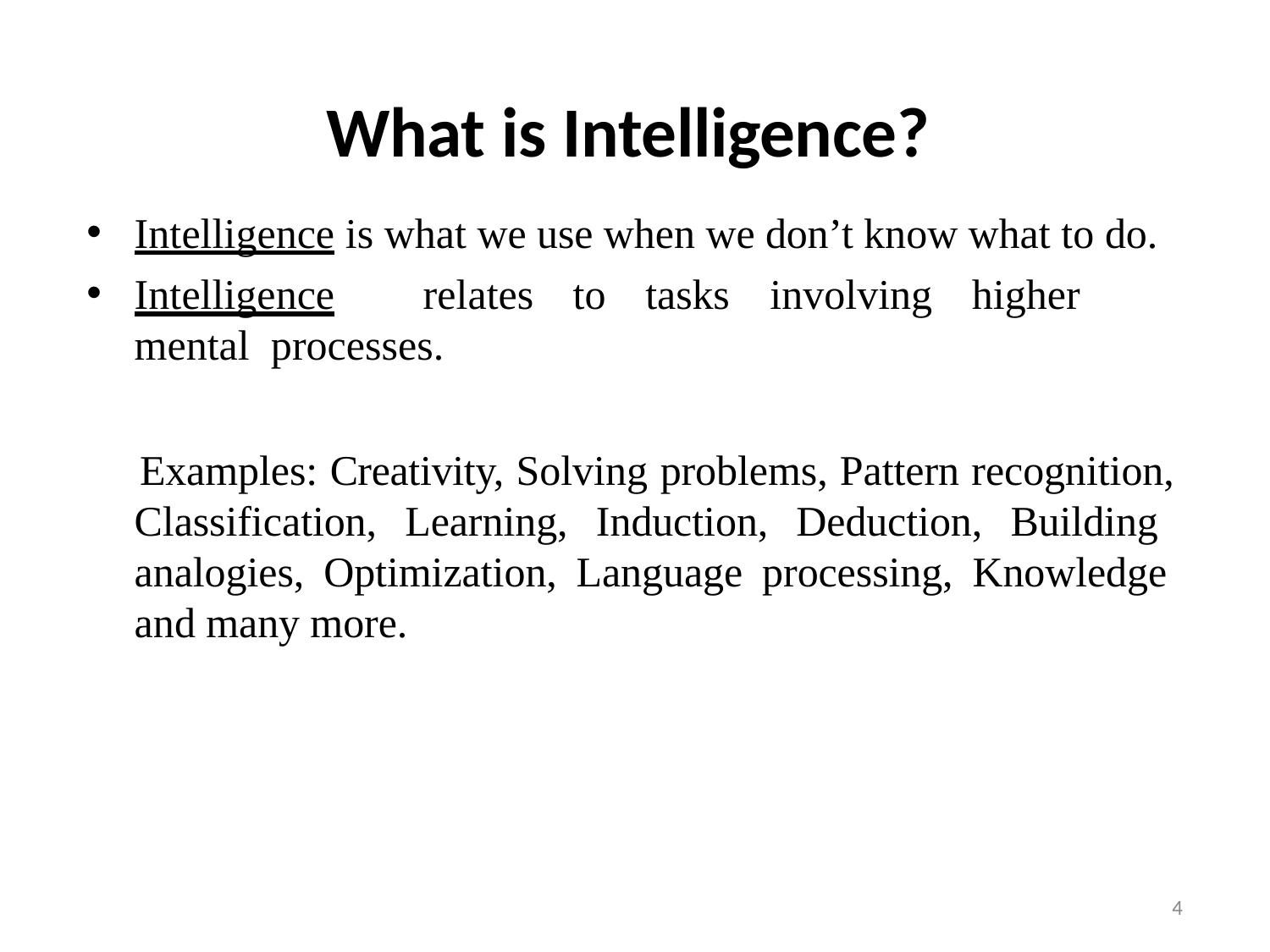

# What is Intelligence?
Intelligence is what we use when we don’t know what to do.
Intelligence	relates	to	tasks	involving	higher	mental  processes.

Examples: Creativity, Solving problems, Pattern recognition,  Classification, Learning, Induction, Deduction, Building  analogies, Optimization, Language processing, Knowledge  and many more.
4